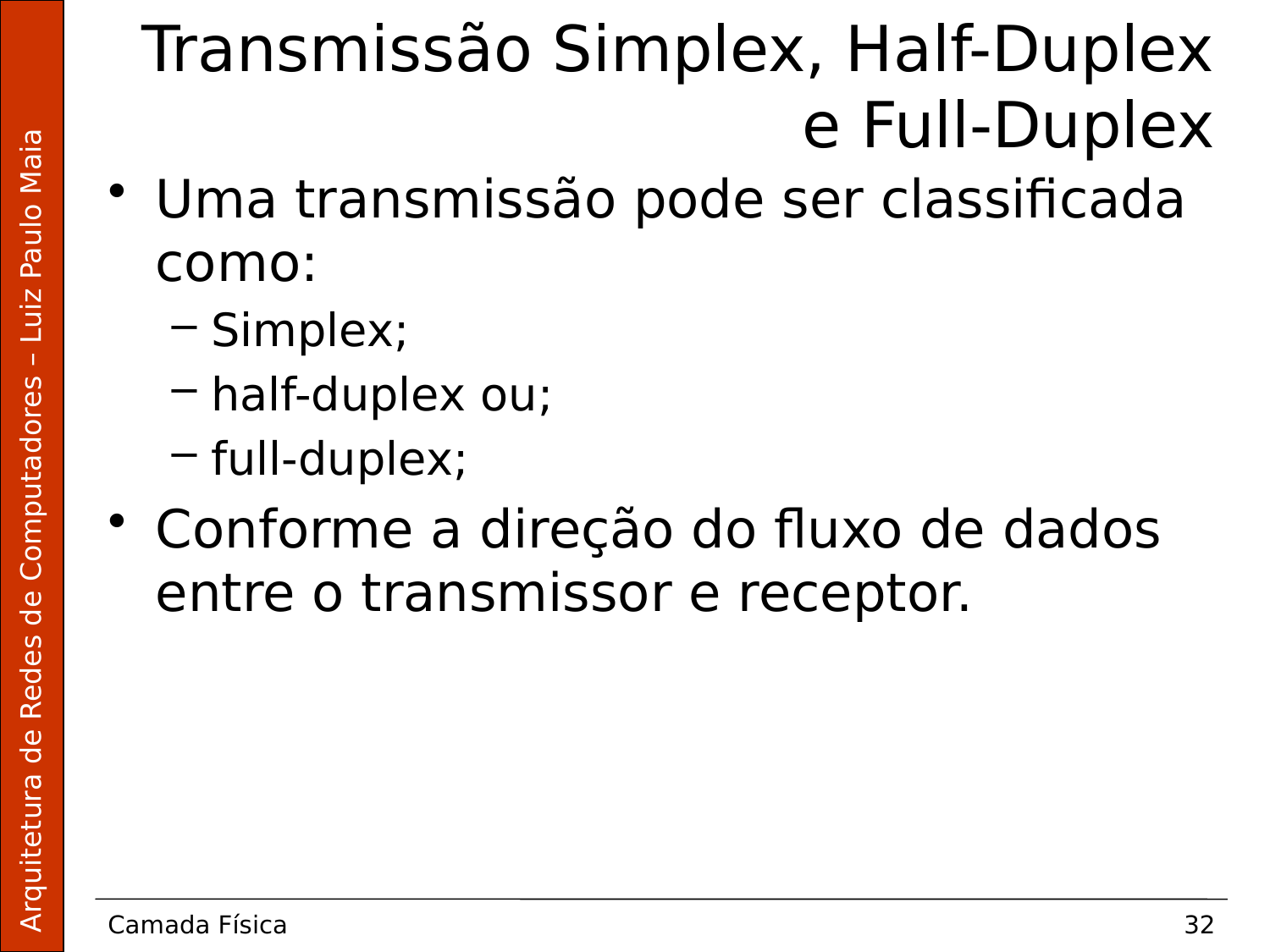

# Transmissão Simplex, Half-Duplex e Full-Duplex
Uma transmissão pode ser classificada como:
Simplex;
half-duplex ou;
full-duplex;
Conforme a direção do fluxo de dados entre o transmissor e receptor.